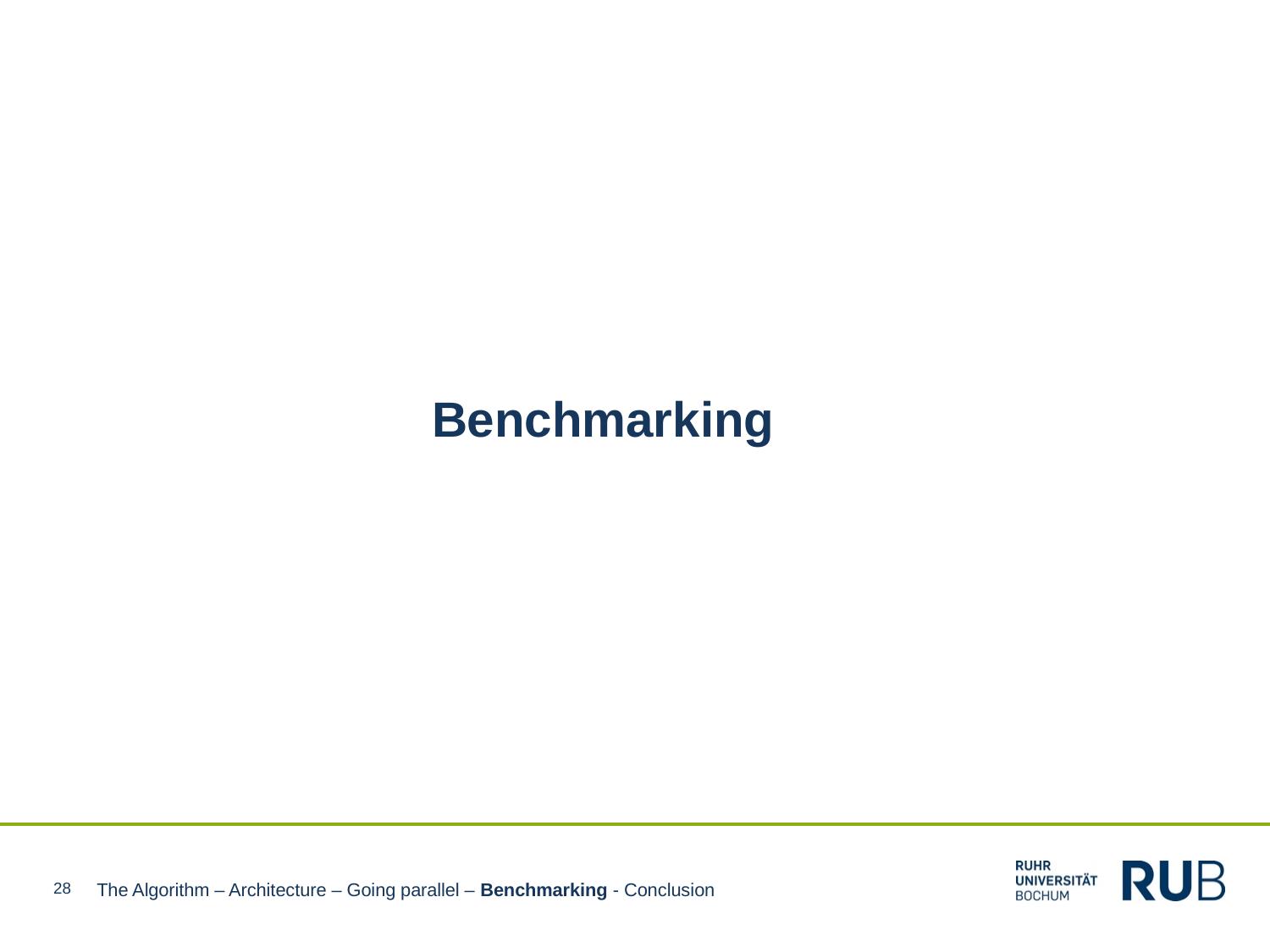

Benchmarking
28
The Algorithm – Architecture – Going parallel – Benchmarking - Conclusion